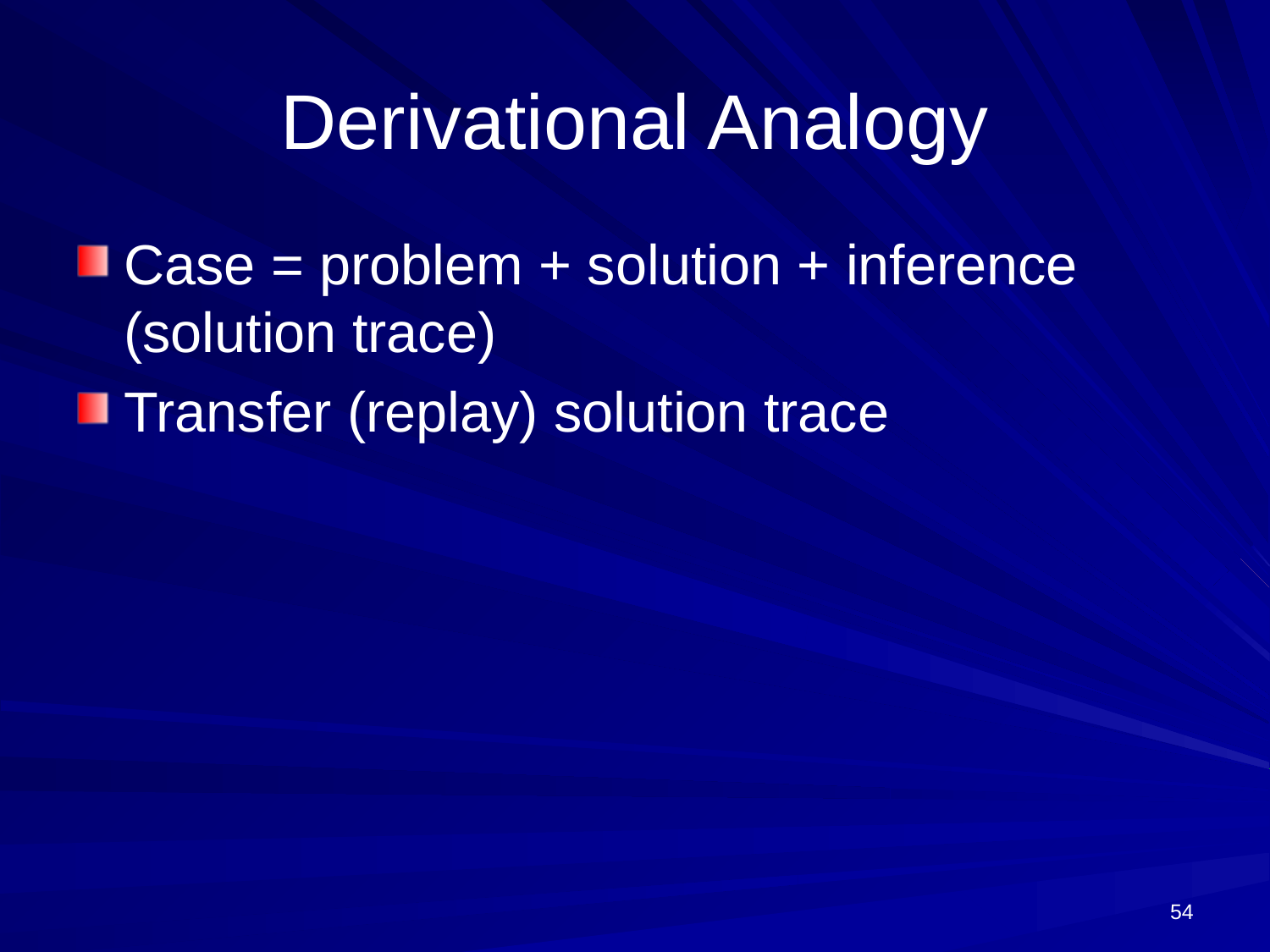

# Derivational Analogy
Case = problem + solution + inference (solution trace)
Transfer (replay) solution trace
54